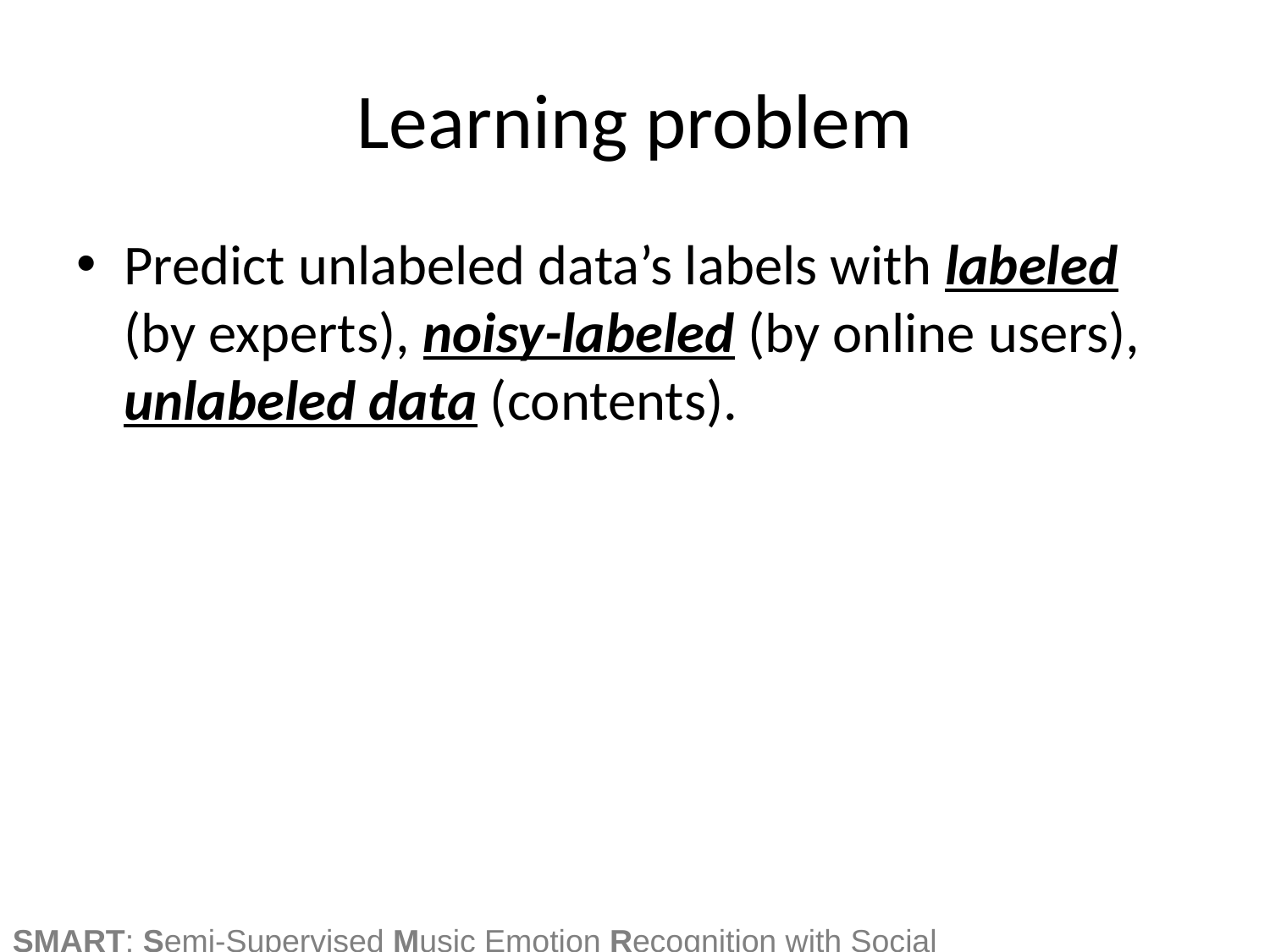

# Learning problem
Predict unlabeled data’s labels with labeled (by experts), noisy-labeled (by online users), unlabeled data (contents).
SMART: Semi-Supervised Music Emotion Recognition with Social Tagging